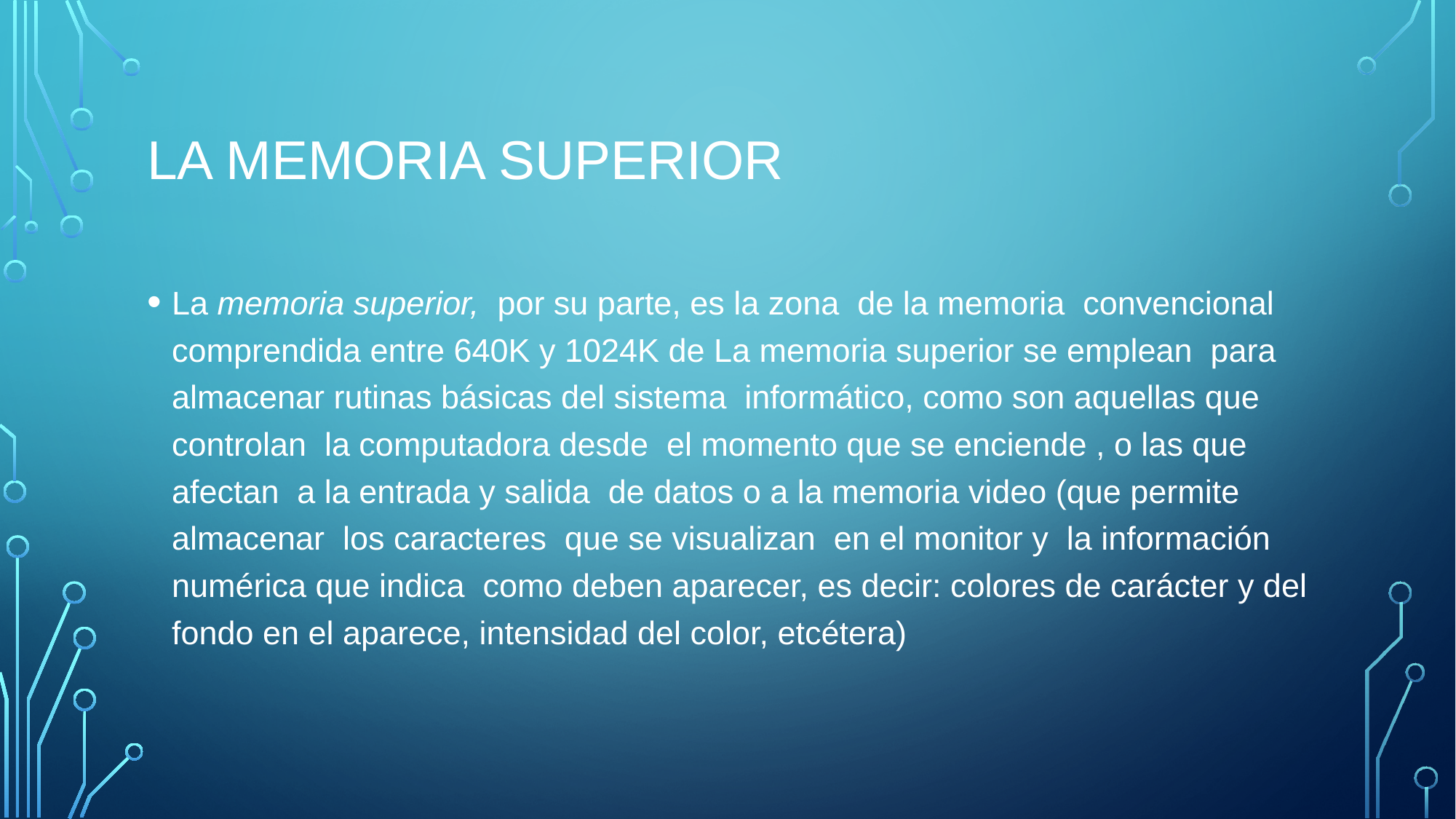

# LA MEMORIA SUPERIOR
La memoria superior,  por su parte, es la zona  de la memoria  convencional comprendida entre 640K y 1024K de La memoria superior se emplean  para almacenar rutinas básicas del sistema  informático, como son aquellas que controlan  la computadora desde  el momento que se enciende , o las que afectan  a la entrada y salida  de datos o a la memoria video (que permite  almacenar  los caracteres  que se visualizan  en el monitor y  la información  numérica que indica  como deben aparecer, es decir: colores de carácter y del fondo en el aparece, intensidad del color, etcétera)